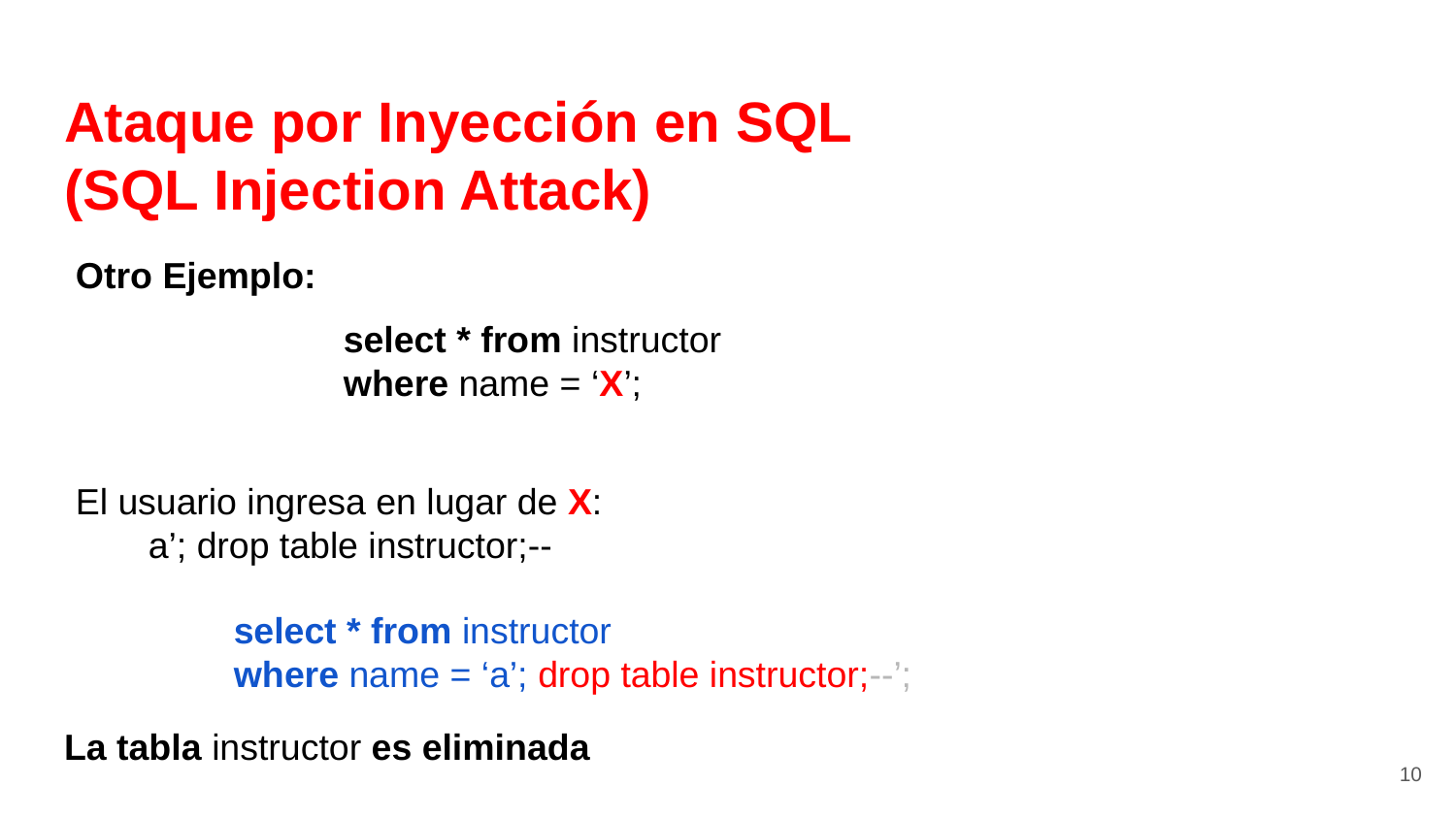

# Ataque por Inyección en SQL
(SQL Injection Attack)
Otro Ejemplo:
select * from instructor
where name = ‘X’;
El usuario ingresa en lugar de X:
a’; drop table instructor;--
select * from instructor
where name = ‘a’; drop table instructor;--’;
La tabla instructor es eliminada
10